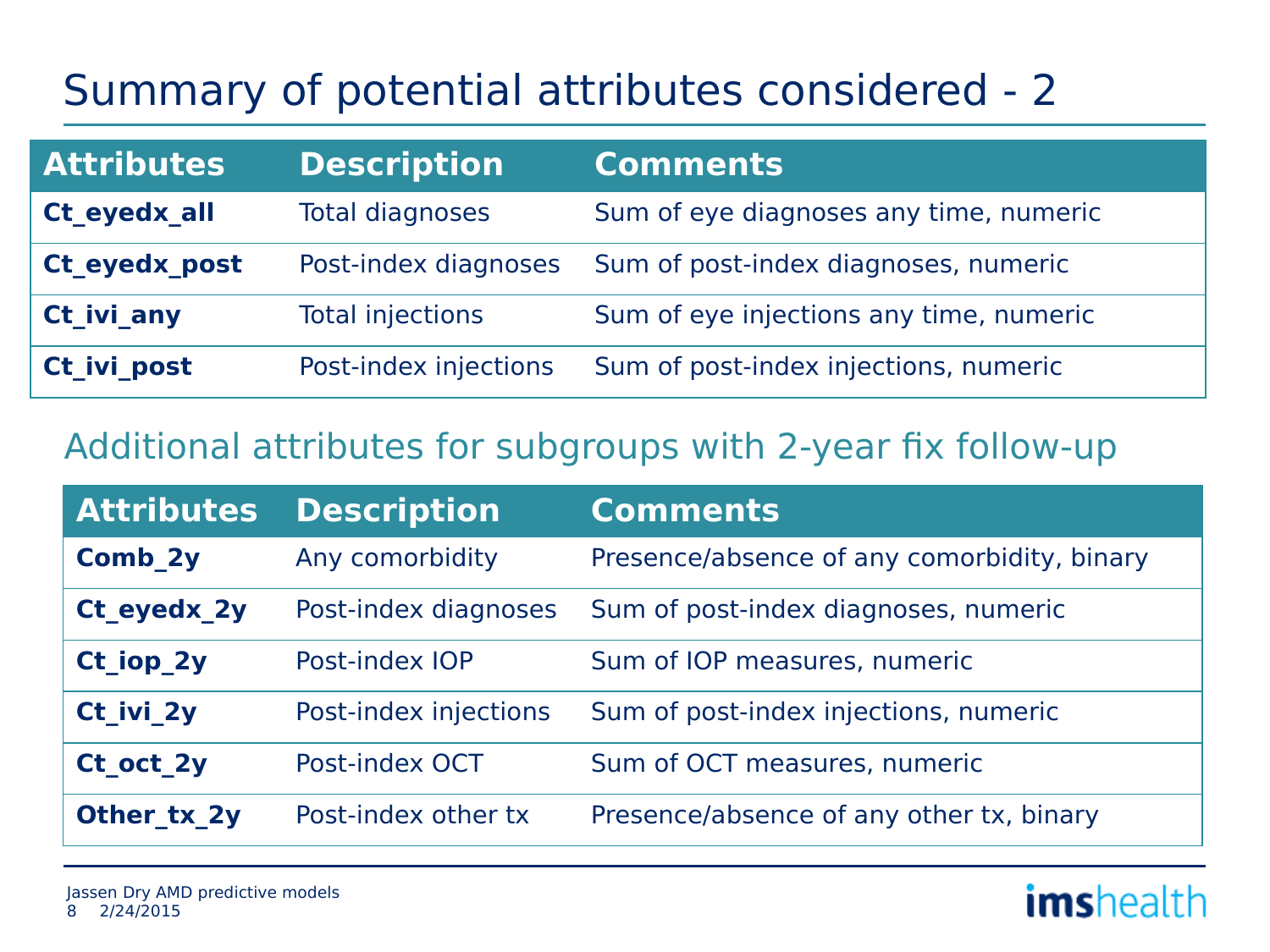

# Summary of potential attributes considered - 2
| Attributes | Description | Comments |
| --- | --- | --- |
| Ct\_eyedx\_all | Total diagnoses | Sum of eye diagnoses any time, numeric |
| Ct\_eyedx\_post | Post-index diagnoses | Sum of post-index diagnoses, numeric |
| Ct\_ivi\_any | Total injections | Sum of eye injections any time, numeric |
| Ct\_ivi\_post | Post-index injections | Sum of post-index injections, numeric |
Additional attributes for subgroups with 2-year fix follow-up
| Attributes | Description | Comments |
| --- | --- | --- |
| Comb\_2y | Any comorbidity | Presence/absence of any comorbidity, binary |
| Ct\_eyedx\_2y | Post-index diagnoses | Sum of post-index diagnoses, numeric |
| Ct\_iop\_2y | Post-index IOP | Sum of IOP measures, numeric |
| Ct\_ivi\_2y | Post-index injections | Sum of post-index injections, numeric |
| Ct\_oct\_2y | Post-index OCT | Sum of OCT measures, numeric |
| Other\_tx\_2y | Post-index other tx | Presence/absence of any other tx, binary |
Jassen Dry AMD predictive models
2/24/2015
8